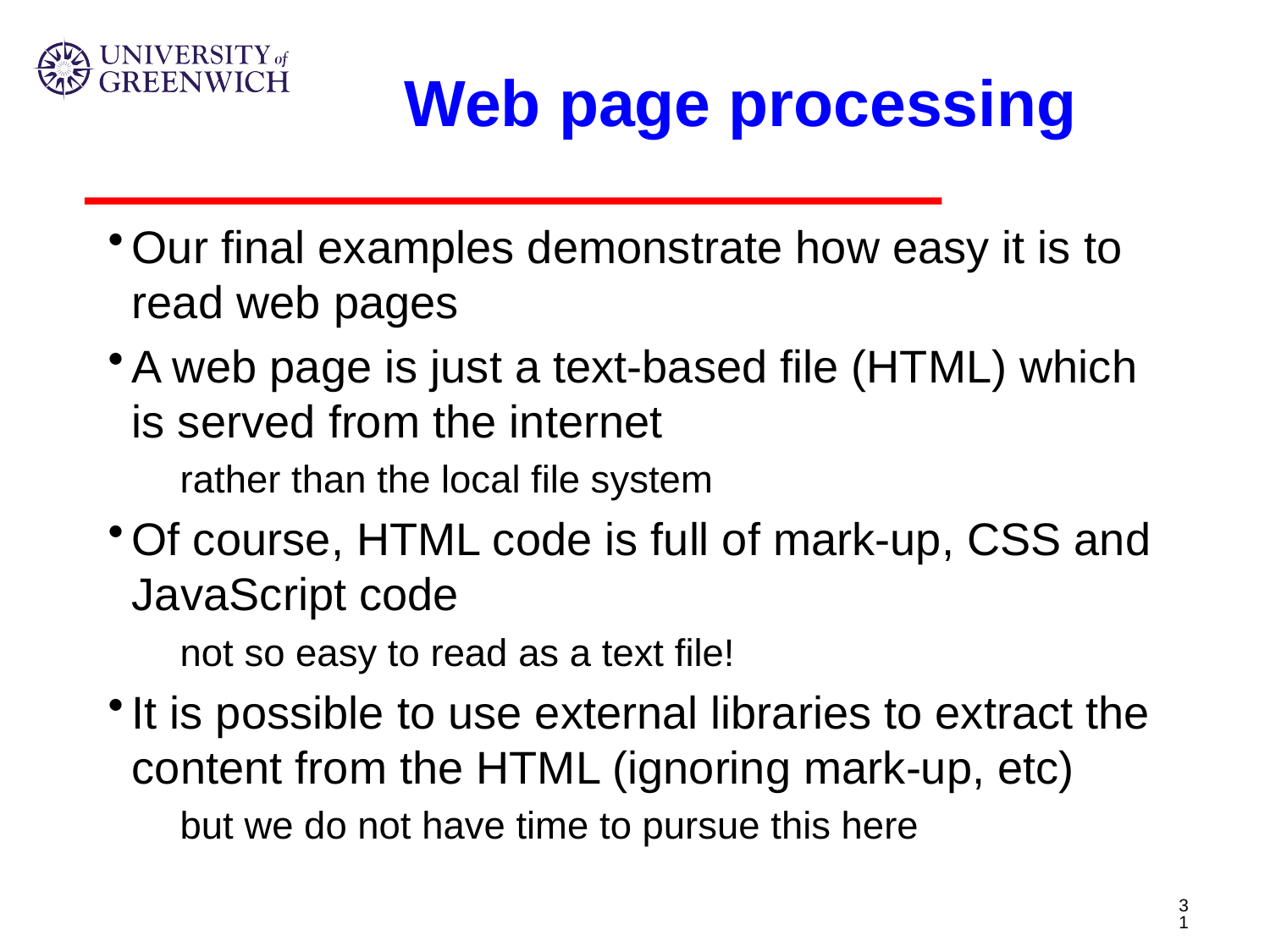

# Web page processing
Our final examples demonstrate how easy it is to read web pages
A web page is just a text-based file (HTML) which is served from the internet
rather than the local file system
Of course, HTML code is full of mark-up, CSS and JavaScript code
not so easy to read as a text file!
It is possible to use external libraries to extract the content from the HTML (ignoring mark-up, etc)
but we do not have time to pursue this here
31